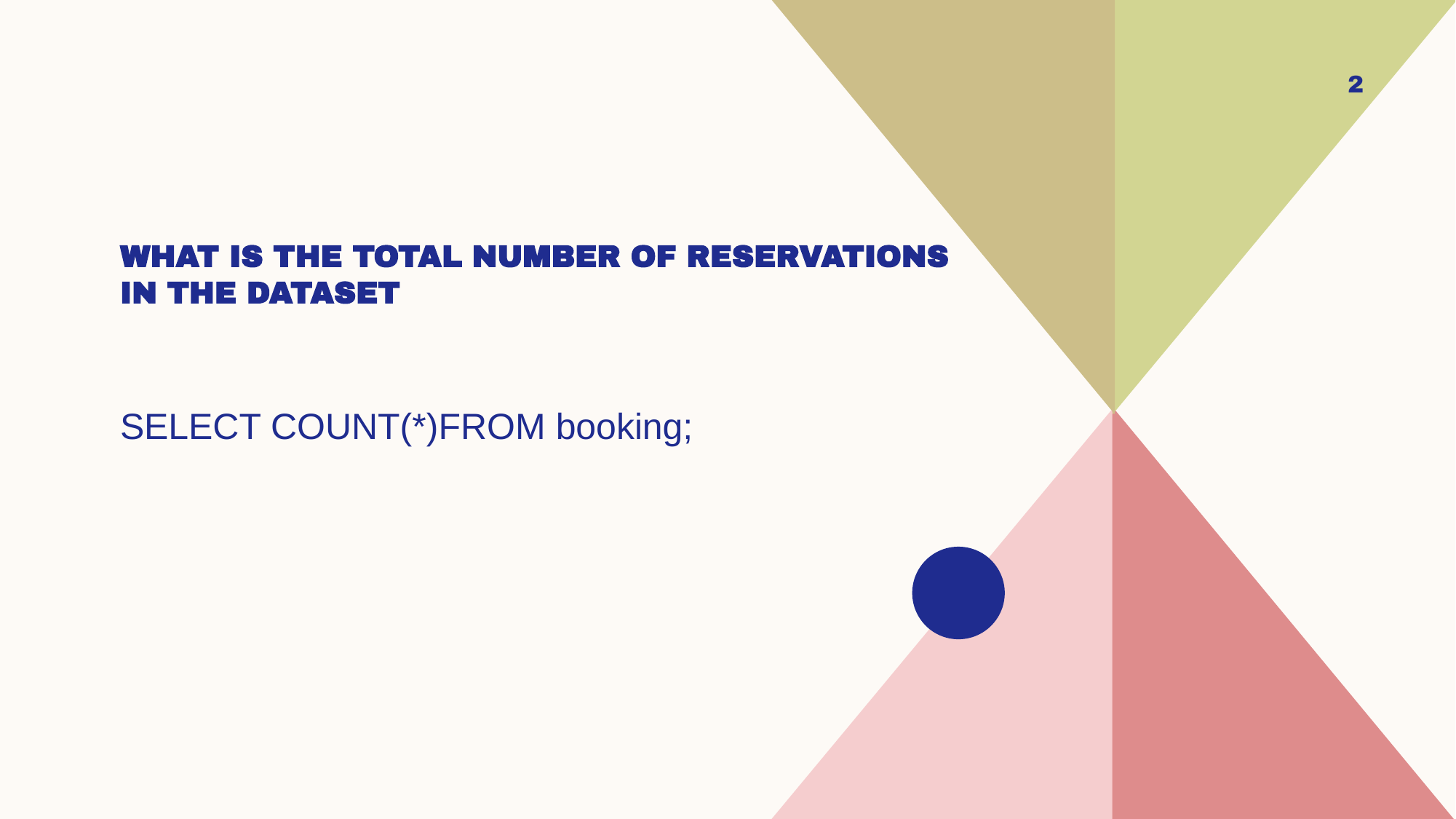

2
# What is the total number of reservations in the dataset
SELECT COUNT(*)FROM booking;